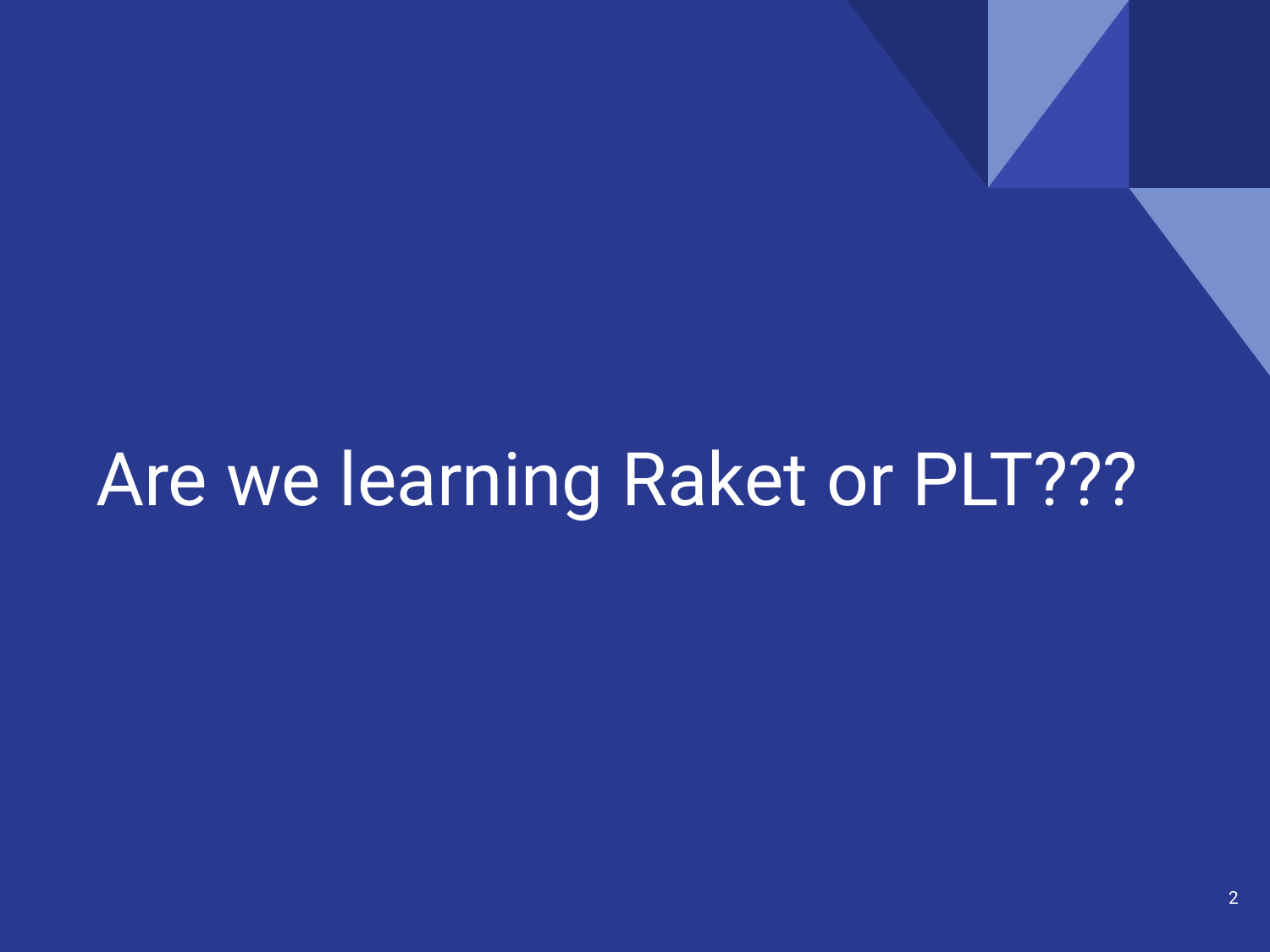

# Are we learning Raket or PLT???
2